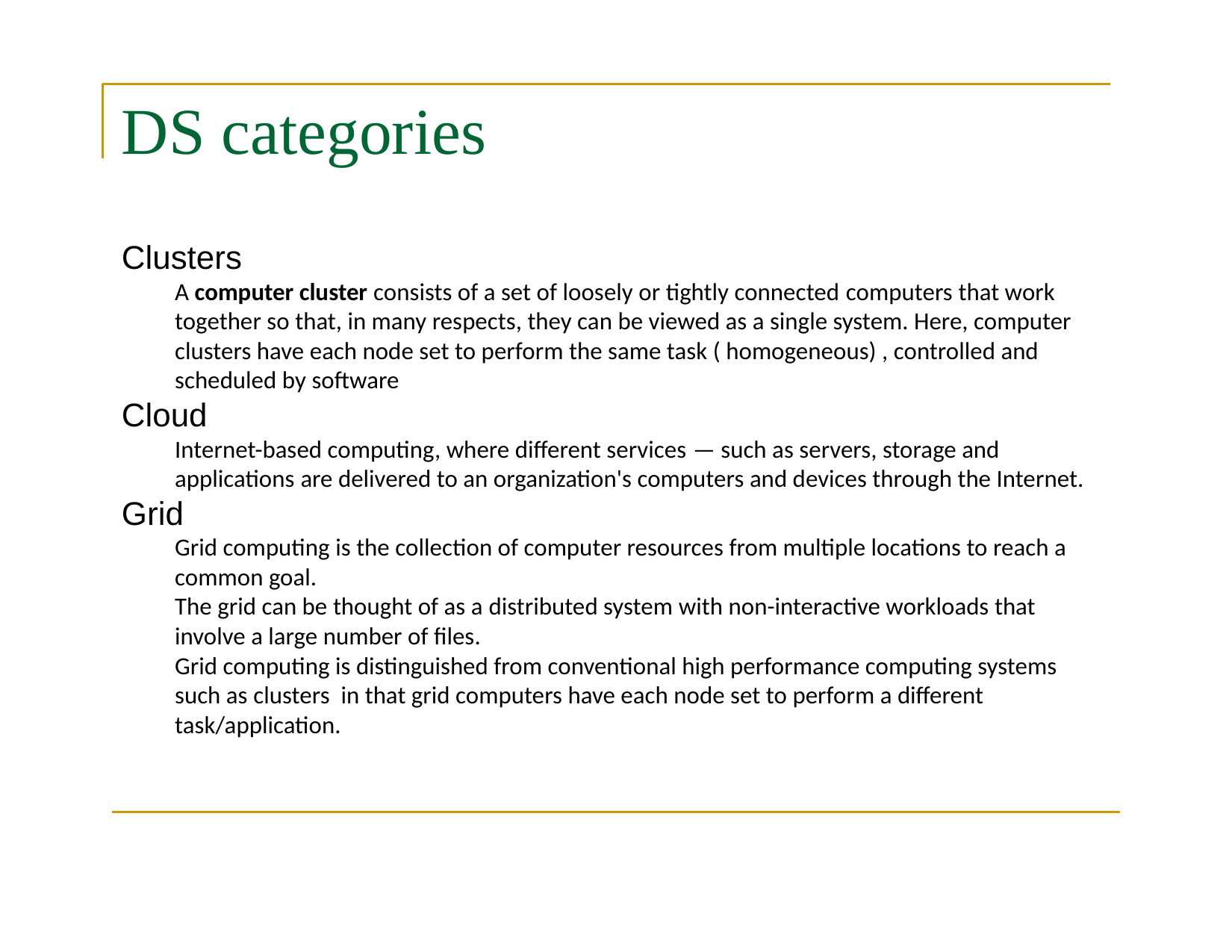

# DS categories
Clusters
A computer cluster consists of a set of loosely or tightly connected computers that work together so that, in many respects, they can be viewed as a single system. Here, computer clusters have each node set to perform the same task ( homogeneous) , controlled and scheduled by software
Cloud
Internet-based computing, where different services — such as servers, storage and applications are delivered to an organization's computers and devices through the Internet.
Grid
Grid computing is the collection of computer resources from multiple locations to reach a common goal.
The grid can be thought of as a distributed system with non-interactive workloads that involve a large number of files.
Grid computing is distinguished from conventional high performance computing systems such as clusters  in that grid computers have each node set to perform a different task/application.